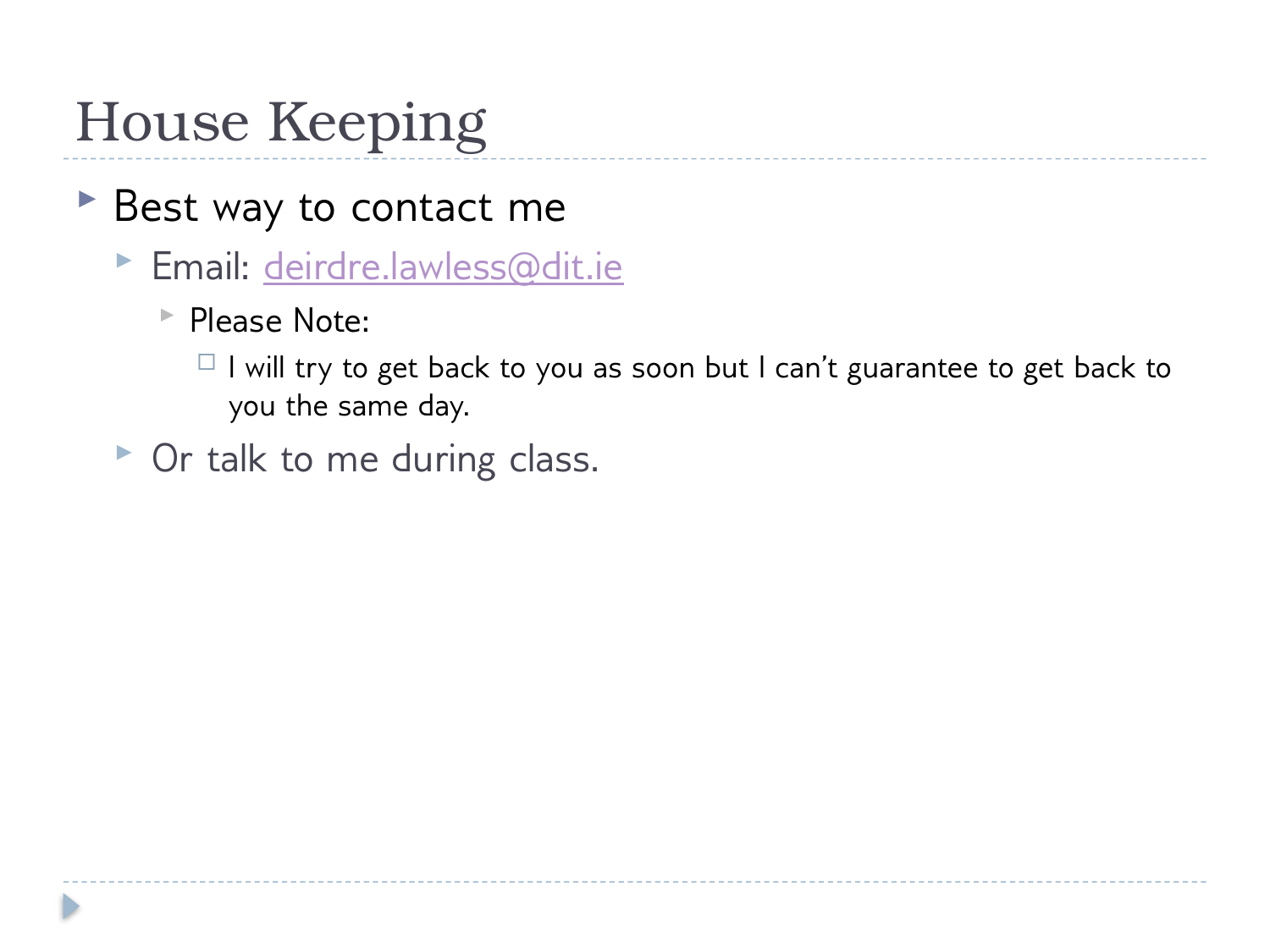

# House Keeping
Best way to contact me
Email: deirdre.lawless@dit.ie
Please Note:
I will try to get back to you as soon but I can’t guarantee to get back to you the same day.
Or talk to me during class.